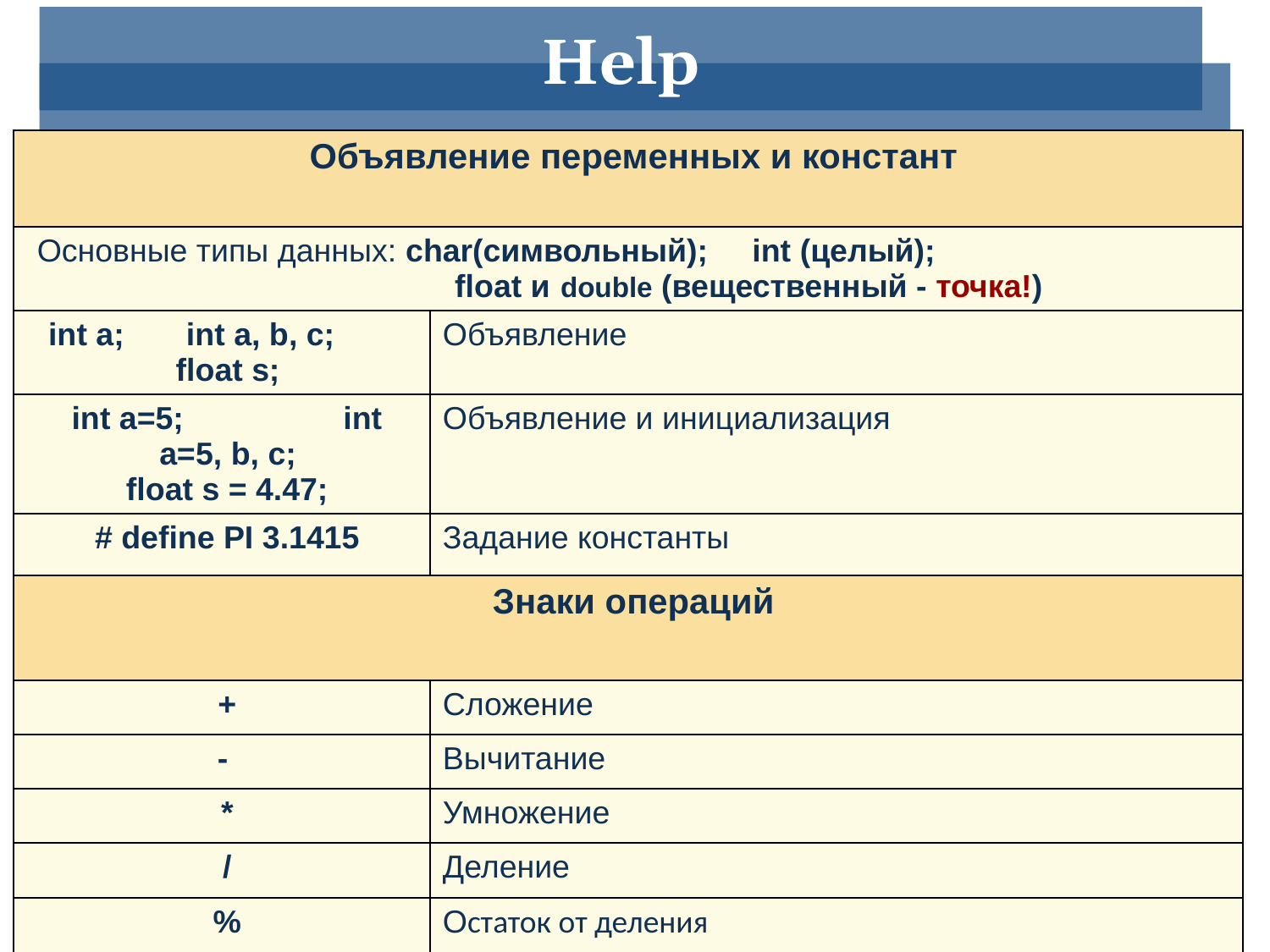

# Help
| Объявление переменных и констант |  |
| --- | --- |
| Основные типы данных: char(символьный); int (целый); float и double (вещественный - точка!) |  |
| int a; int a, b, c; float s; | Объявление |
| int a=5; int a=5, b, c; float s = 4.47; | Объявление и инициализация |
| # define PI 3.1415 | Задание константы |
| Знаки операций |  |
| + | Сложение |
| - | Вычитание |
| \* | Умножение |
| / | Деление |
| % | Остаток от деления |
| = | Присваивание Операцию "=" разрешается использовать многократно в одном выражении, например: x = y = z = 100; |